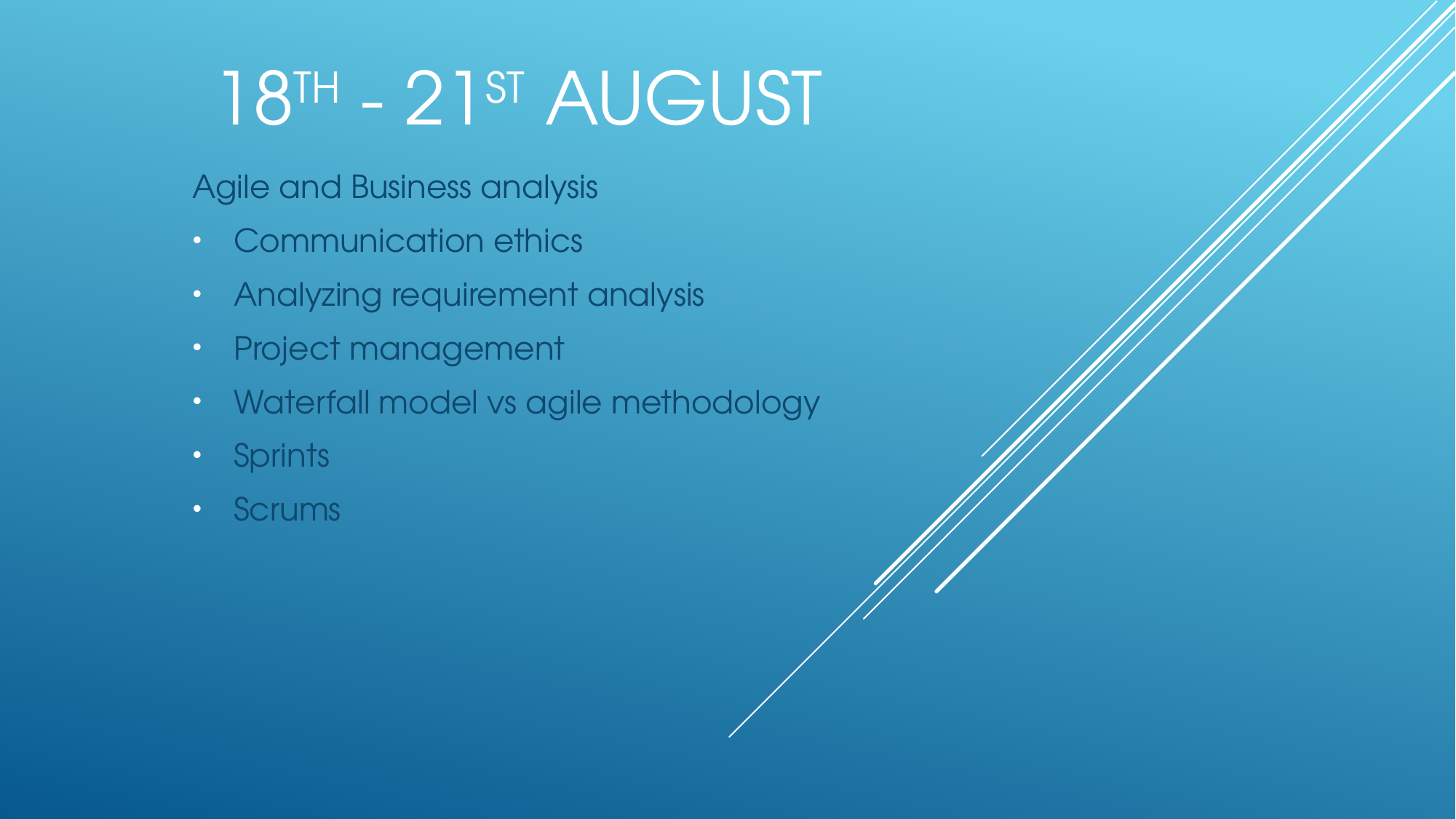

# 18th - 21st august
Agile and Business analysis
Communication ethics
Analyzing requirement analysis
Project management
Waterfall model vs agile methodology
Sprints
Scrums